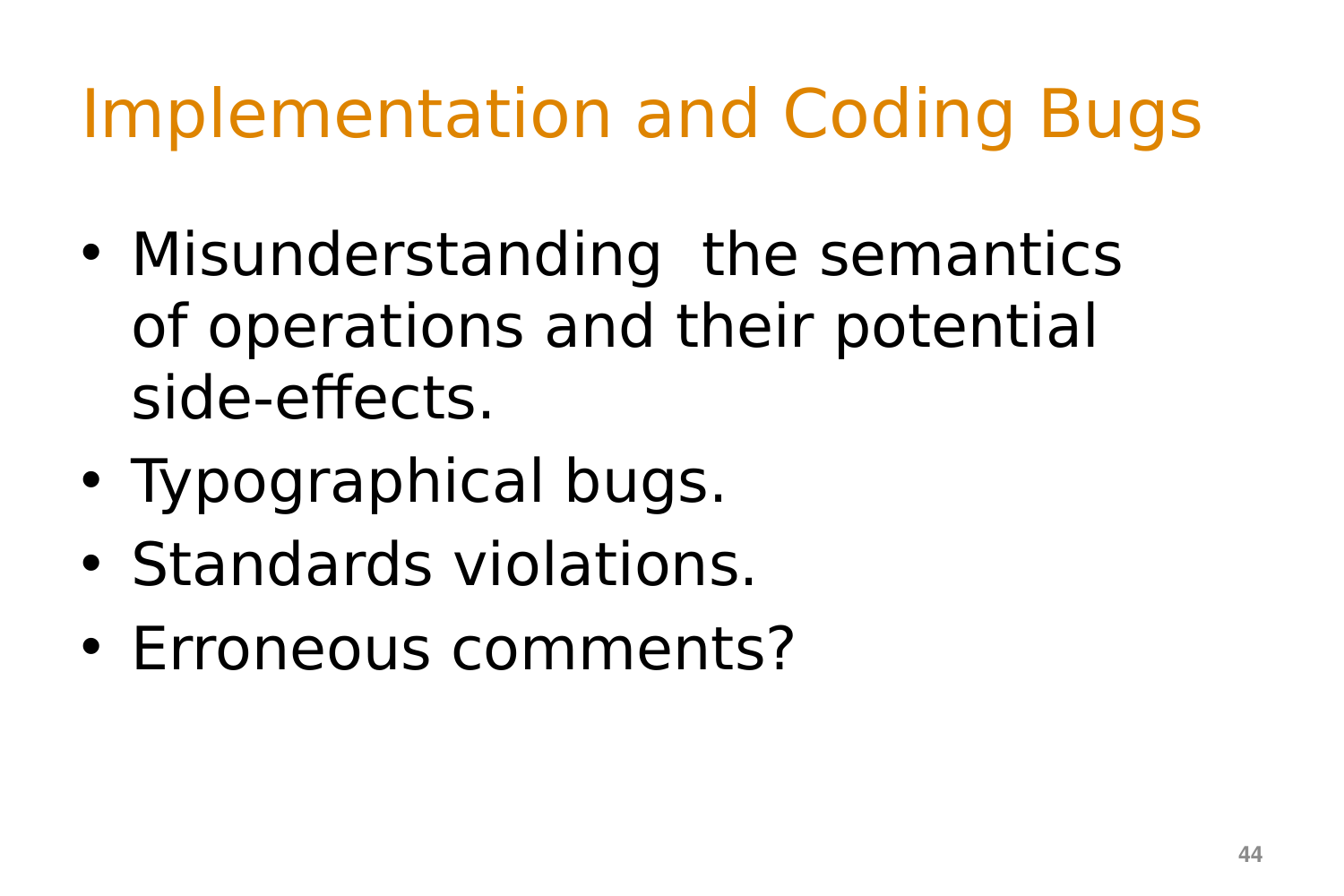

# Implementation and Coding Bugs
Misunderstanding  the semantics of operations and their potential side-effects.
Typographical bugs.
Standards violations.
Erroneous comments?
44